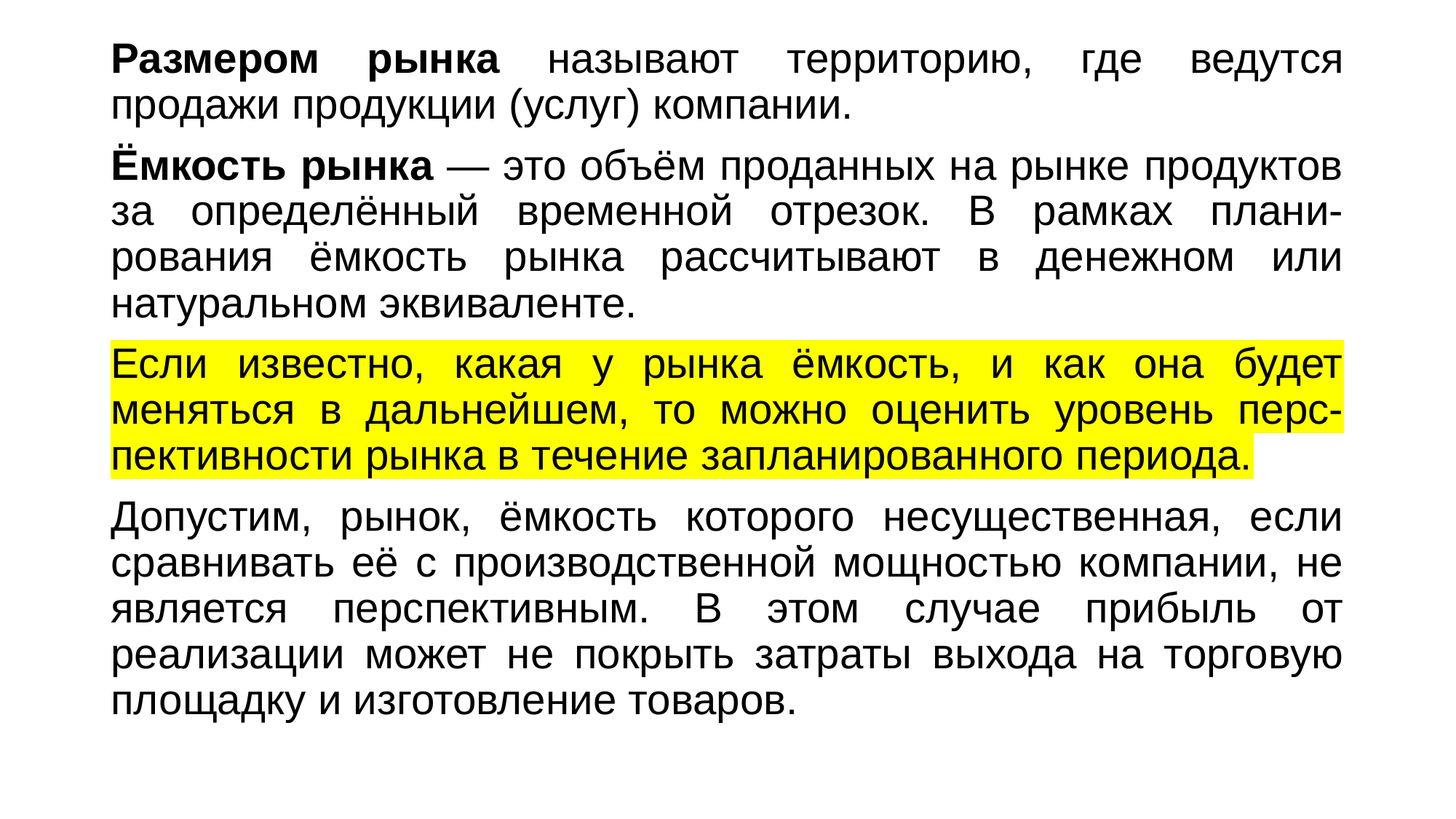

Размером рынка называют территорию, где ведутся продажи продукции (услуг) компании.
Ёмкость рынка — это объём проданных на рынке продуктов за определённый временной отрезок. В рамках плани-рования ёмкость рынка рассчитывают в денежном или натуральном эквиваленте.
Если известно, какая у рынка ёмкость, и как она будет меняться в дальнейшем, то можно оценить уровень перс-пективности рынка в течение запланированного периода.
Допустим, рынок, ёмкость которого несущественная, если сравнивать её с производственной мощностью компании, не является перспективным. В этом случае прибыль от реализации может не покрыть затраты выхода на торговую площадку и изготовление товаров.